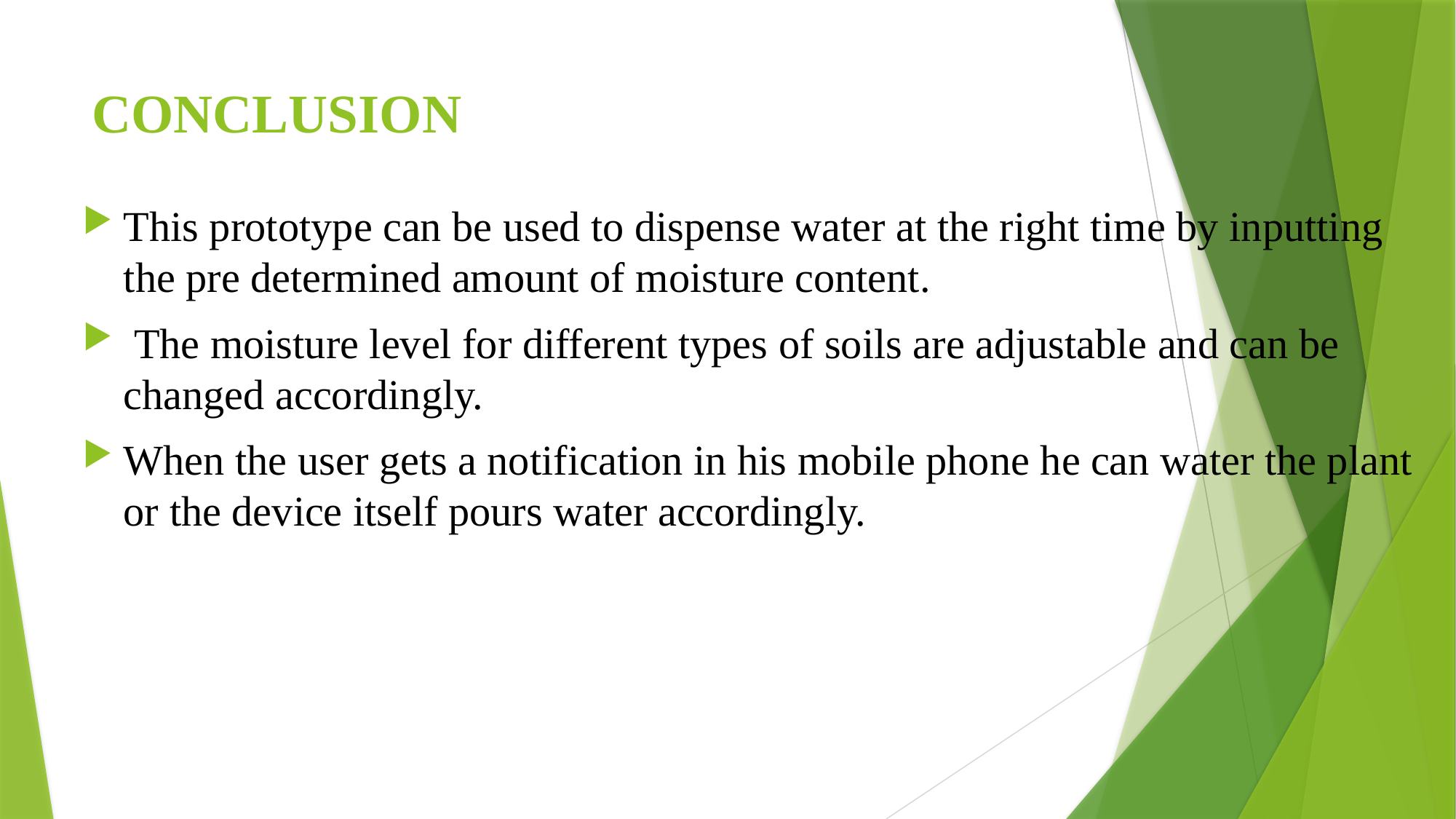

# CONCLUSION
This prototype can be used to dispense water at the right time by inputting the pre determined amount of moisture content.
 The moisture level for different types of soils are adjustable and can be changed accordingly.
When the user gets a notification in his mobile phone he can water the plant or the device itself pours water accordingly.